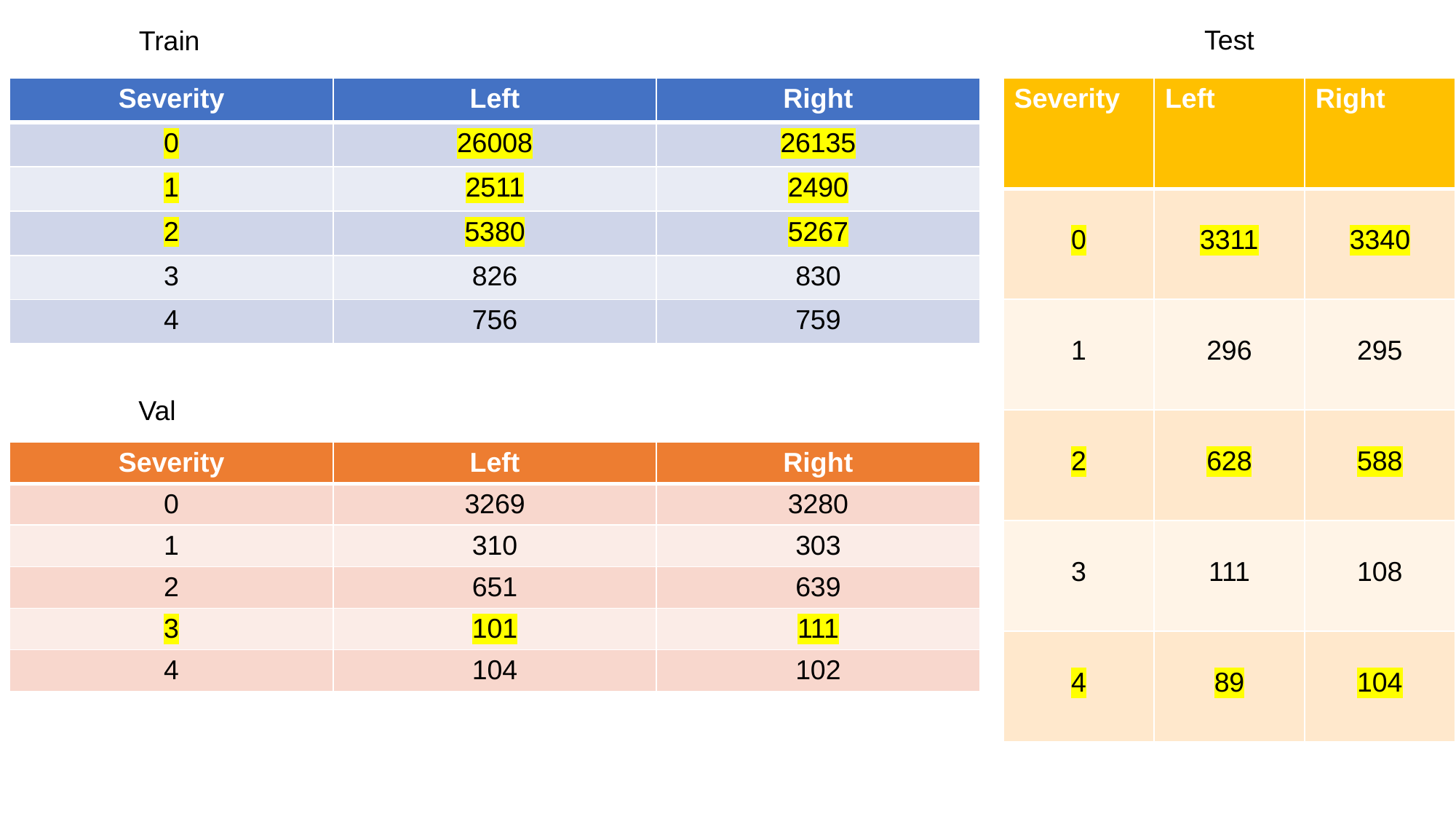

Test
Train
| Severity | Left | Right |
| --- | --- | --- |
| 0 | 26008 | 26135 |
| 1 | 2511 | 2490 |
| 2 | 5380 | 5267 |
| 3 | 826 | 830 |
| 4 | 756 | 759 |
| Severity | Left | Right |
| --- | --- | --- |
| 0 | 3311 | 3340 |
| 1 | 296 | 295 |
| 2 | 628 | 588 |
| 3 | 111 | 108 |
| 4 | 89 | 104 |
Val
| Severity | Left | Right |
| --- | --- | --- |
| 0 | 3269 | 3280 |
| 1 | 310 | 303 |
| 2 | 651 | 639 |
| 3 | 101 | 111 |
| 4 | 104 | 102 |